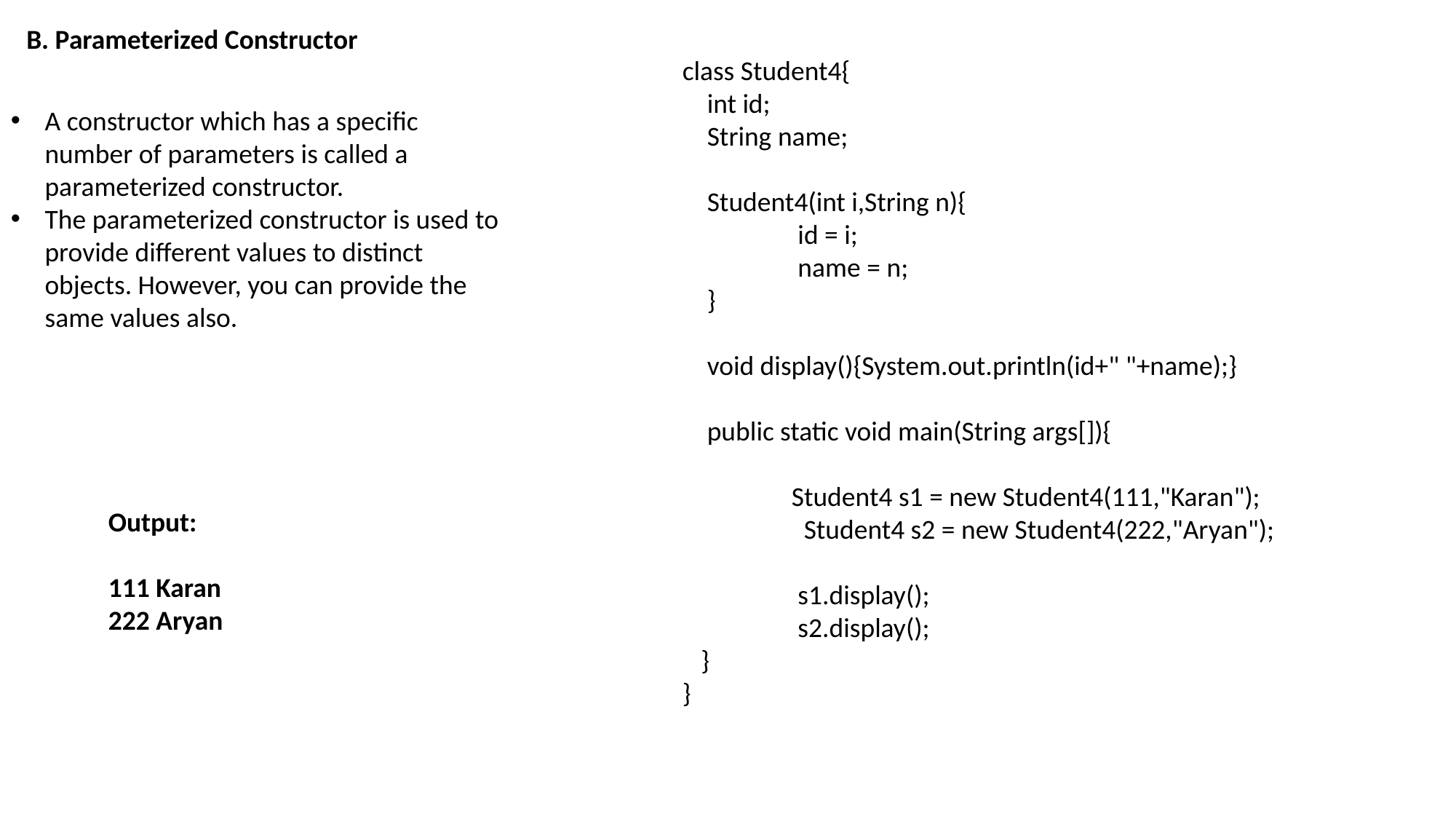

B. Parameterized Constructor
class Student4{
    int id;
    String name;

    Student4(int i,String n){
   	 id = i;
	 name = n;
    }

    void display(){System.out.println(id+" "+name);}

    public static void main(String args[]){

    	Student4 s1 = new Student4(111,"Karan");
  	  Student4 s2 = new Student4(222,"Aryan");

   	 s1.display();
   	 s2.display();
   }
}
A constructor which has a specific number of parameters is called a parameterized constructor.
The parameterized constructor is used to provide different values to distinct objects. However, you can provide the same values also.
Output:

111 Karan
222 Aryan